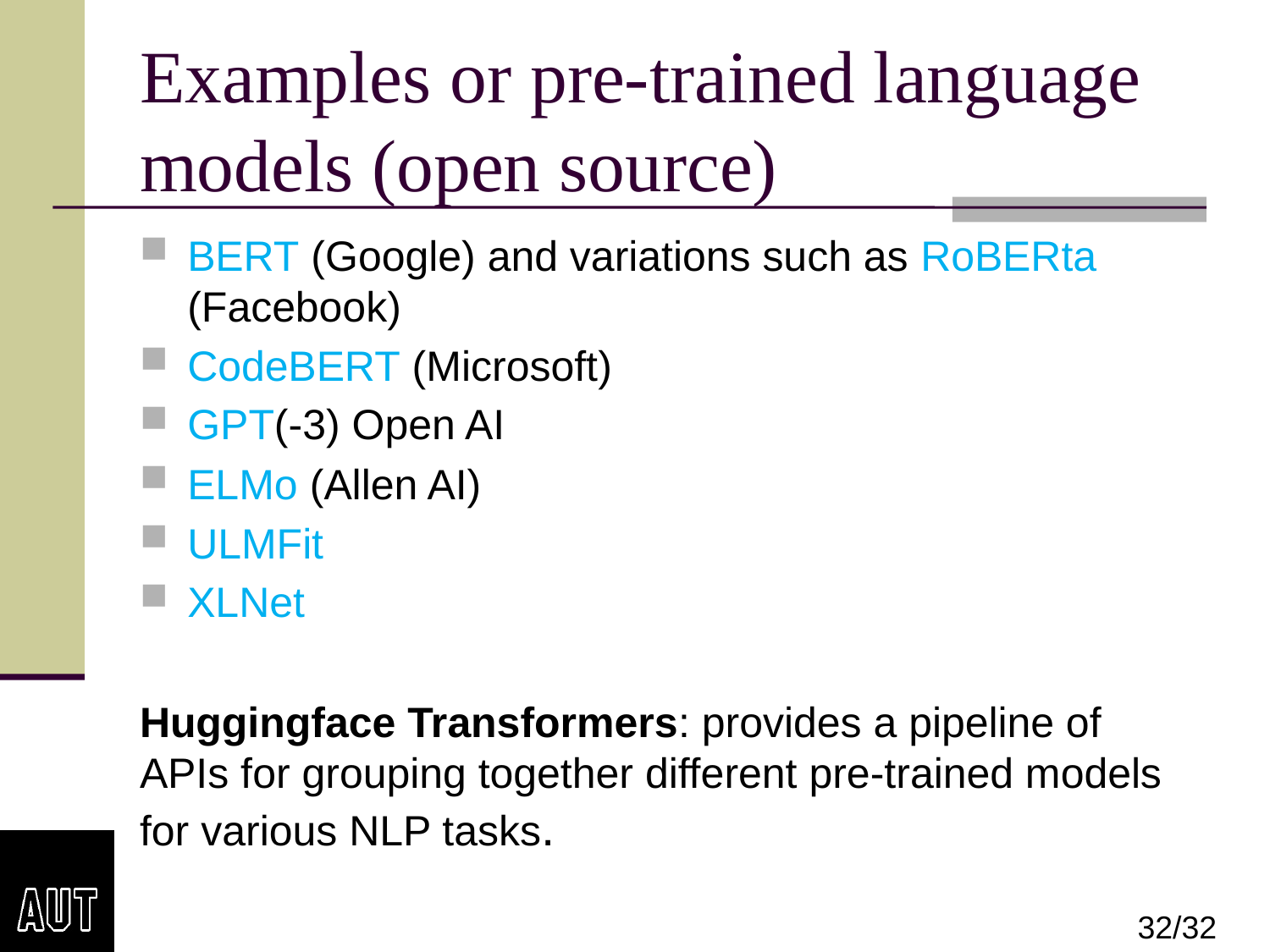

# Examples or pre-trained language models (open source)
BERT (Google) and variations such as RoBERta (Facebook)
CodeBERT (Microsoft)
GPT(-3) Open AI
ELMo (Allen AI)
ULMFit
XLNet

Huggingface Transformers: provides a pipeline of APIs for grouping together different pre-trained models for various NLP tasks.